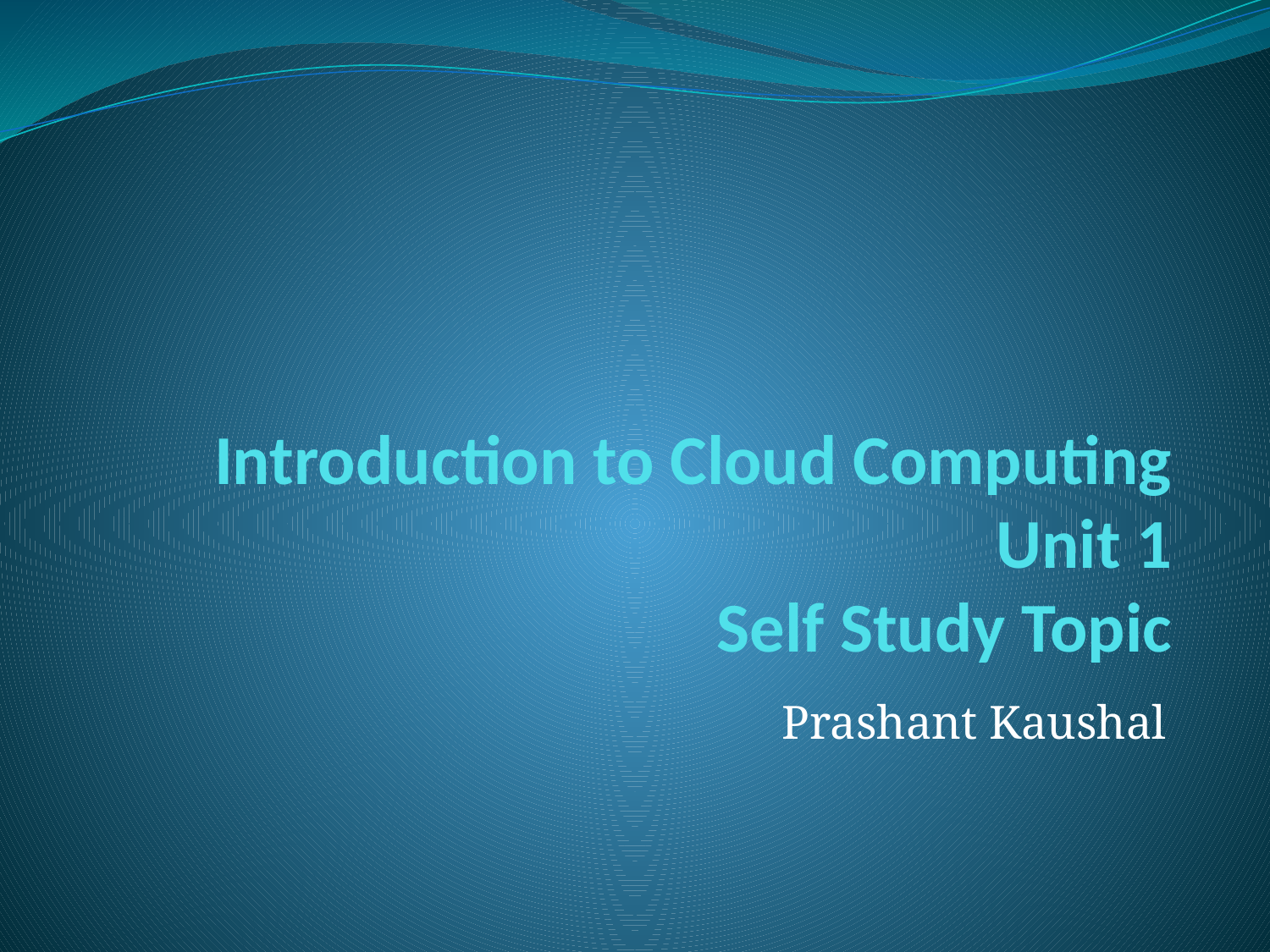

# Introduction to Cloud Computing Unit 1 Self Study Topic
Prashant Kaushal